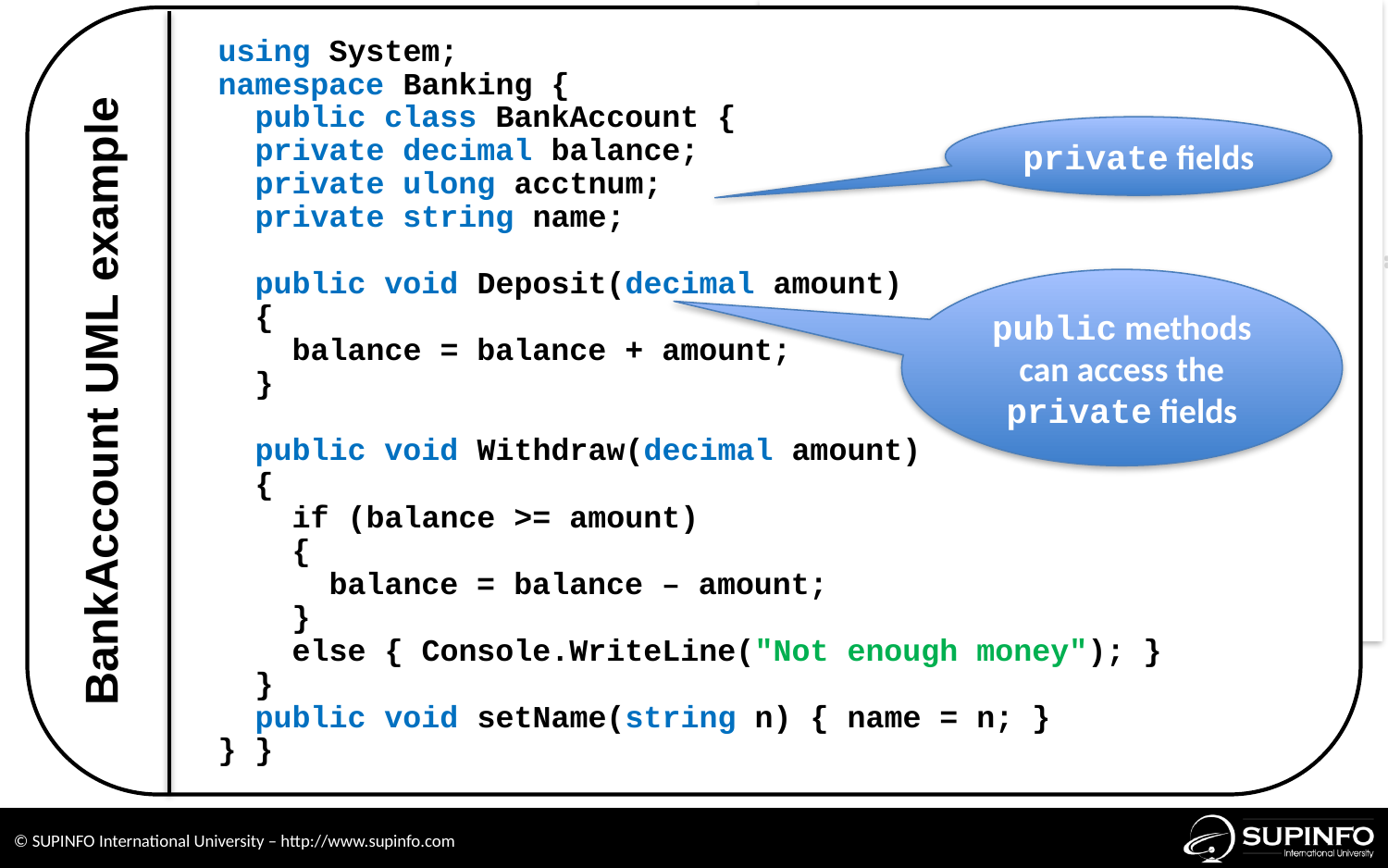

using System;
namespace Banking {
  public class BankAccount {
  private decimal balance;
  private ulong acctnum;
  private string name;

  public void Deposit(decimal amount)
  {
    balance = balance + amount;
  }

  public void Withdraw(decimal amount)
  {
    if (balance >= amount)
    {
      balance = balance – amount;
    }
    else { Console.WriteLine("Not enough money"); }
  }
  public void setName(string n) { name = n; }
} }
private fields
public methods can access the private fields
BankAccount UML example